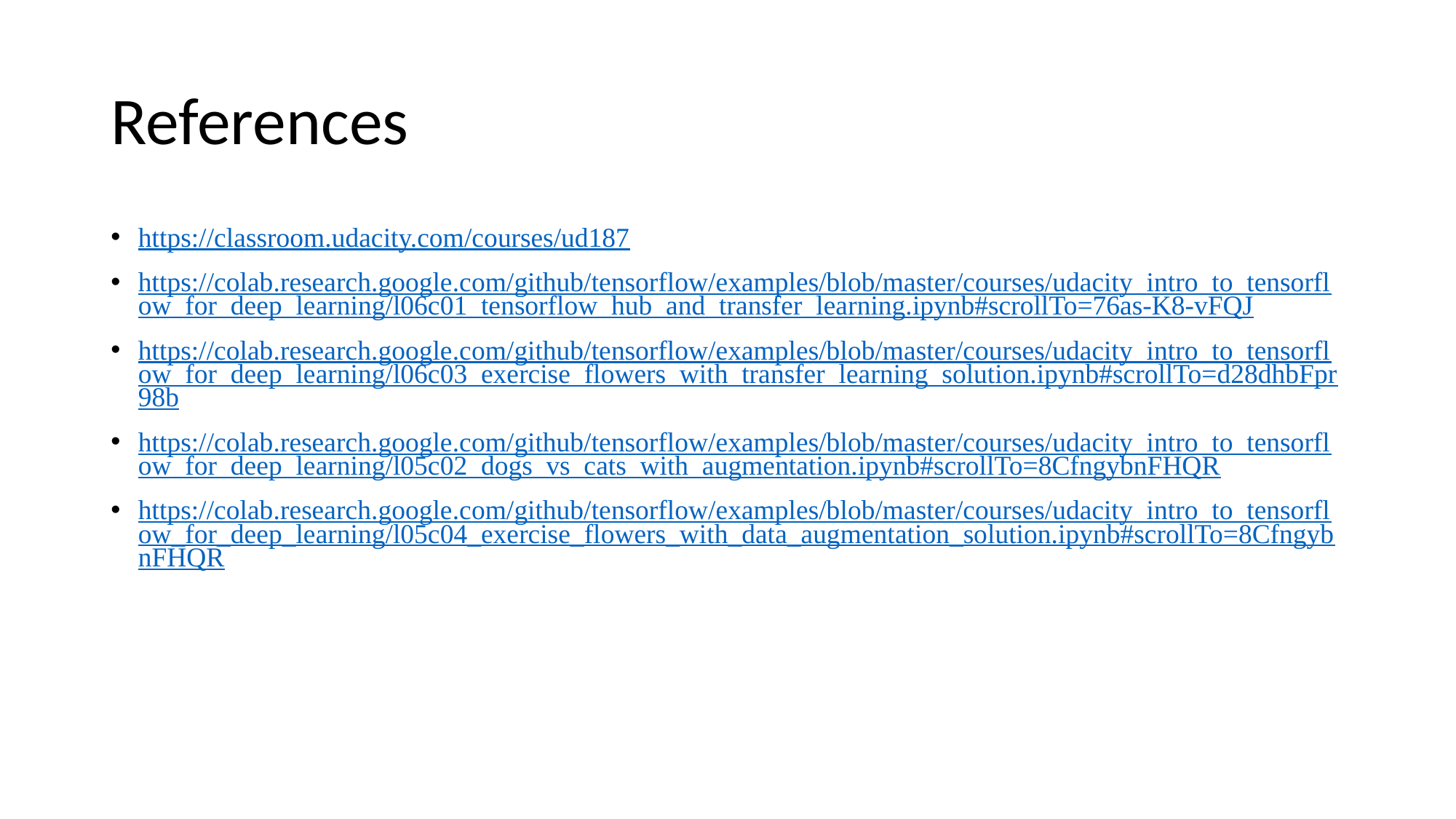

# References
https://classroom.udacity.com/courses/ud187
https://colab.research.google.com/github/tensorflow/examples/blob/master/courses/udacity_intro_to_tensorflow_for_deep_learning/l06c01_tensorflow_hub_and_transfer_learning.ipynb#scrollTo=76as-K8-vFQJ
https://colab.research.google.com/github/tensorflow/examples/blob/master/courses/udacity_intro_to_tensorflow_for_deep_learning/l06c03_exercise_flowers_with_transfer_learning_solution.ipynb#scrollTo=d28dhbFpr98b
https://colab.research.google.com/github/tensorflow/examples/blob/master/courses/udacity_intro_to_tensorflow_for_deep_learning/l05c02_dogs_vs_cats_with_augmentation.ipynb#scrollTo=8CfngybnFHQR
https://colab.research.google.com/github/tensorflow/examples/blob/master/courses/udacity_intro_to_tensorflow_for_deep_learning/l05c04_exercise_flowers_with_data_augmentation_solution.ipynb#scrollTo=8CfngybnFHQR